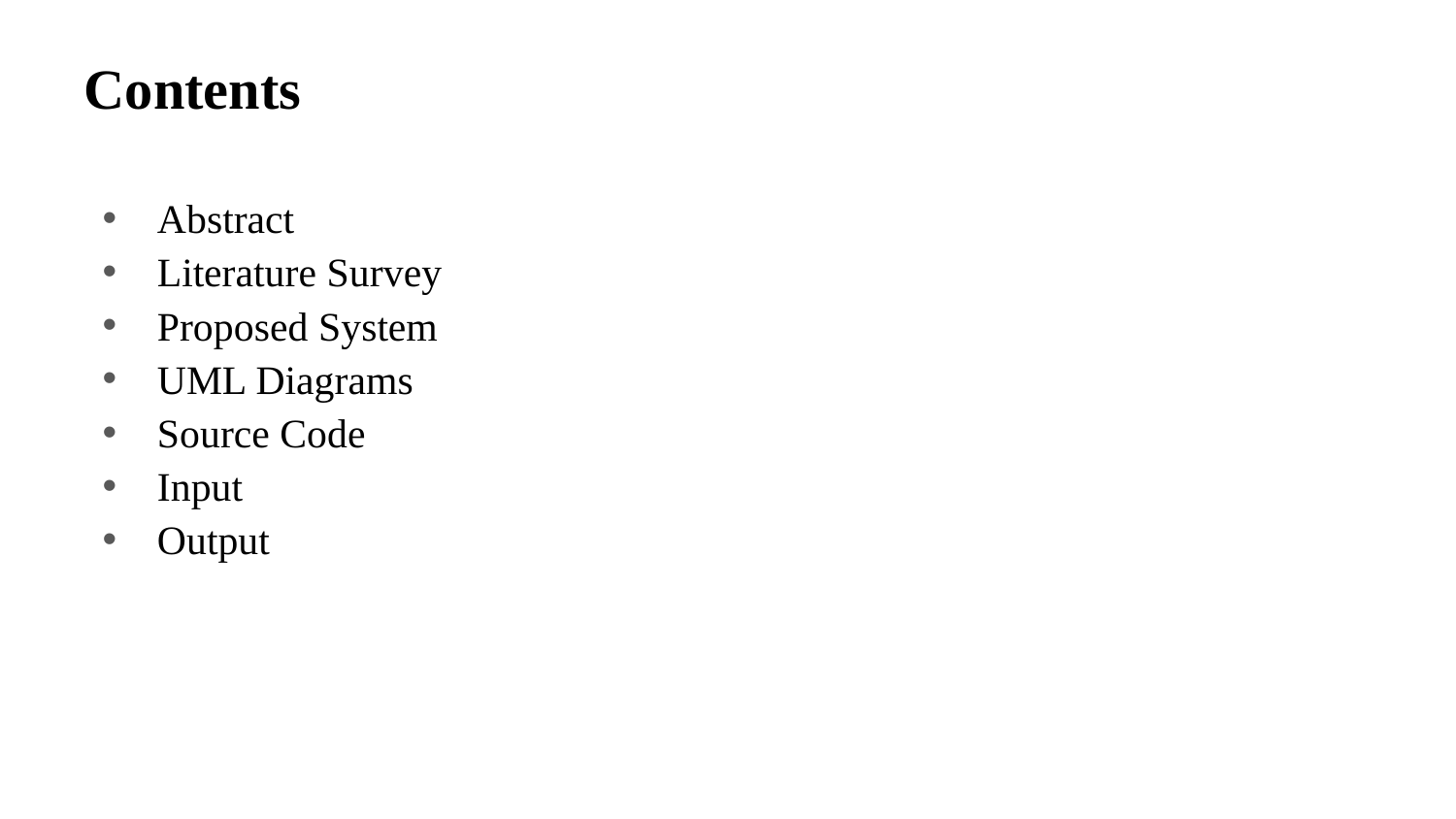

# Contents
Abstract
Literature Survey
Proposed System
UML Diagrams
Source Code
Input
Output